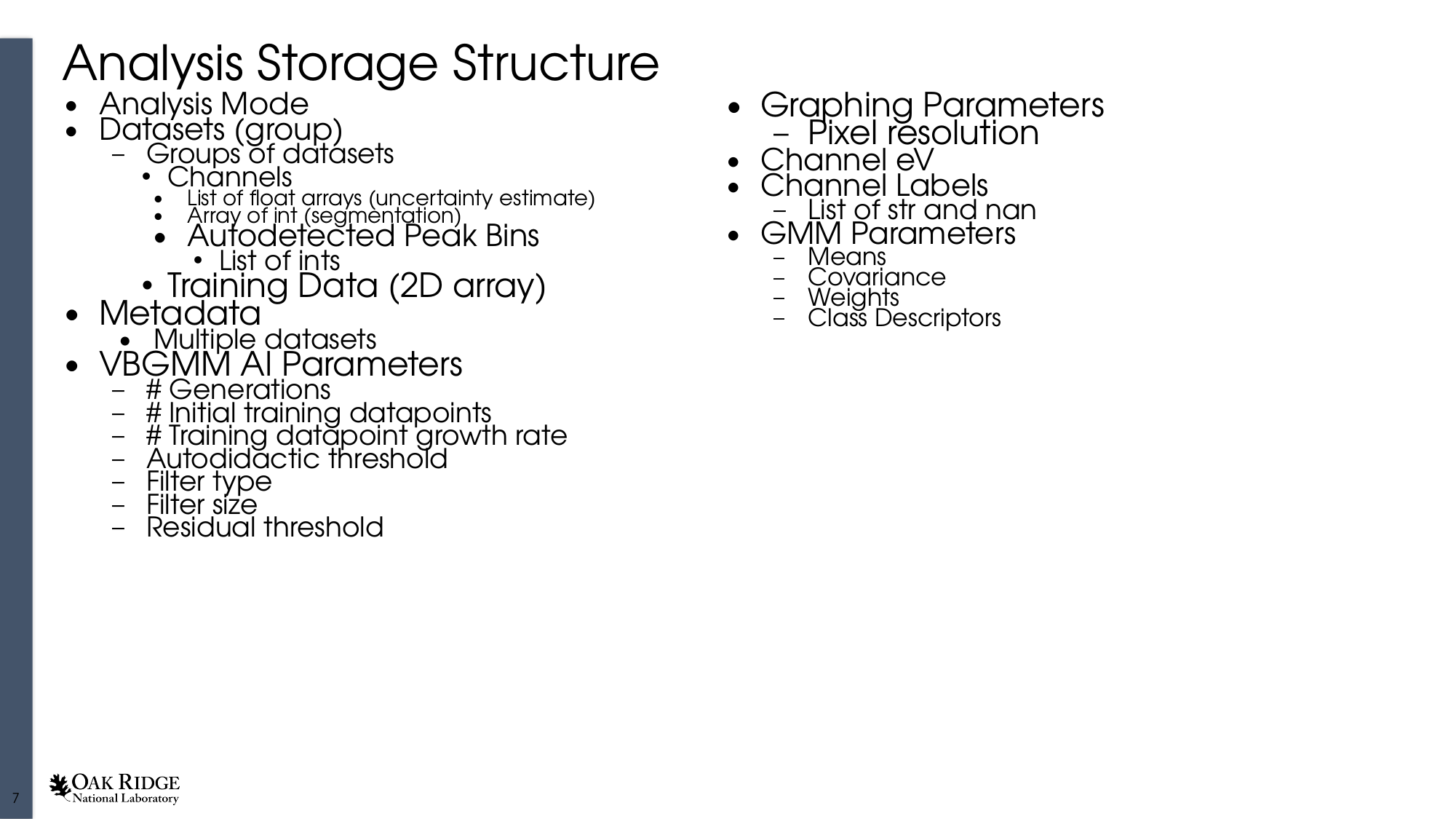

Analysis Storage Structure
| Analysis Mode Datasets (group) Groups of datasets Channels List of float arrays (uncertainty estimate) Array of int (segmentation) Autodetected Peak Bins List of ints Training Data (2D array) Metadata Multiple datasets VBGMM AI Parameters # Generations # Initial training datapoints # Training datapoint growth rate Autodidactic threshold Filter type Filter size Residual threshold | Graphing Parameters Pixel resolution Channel eV Channel Labels List of str and nan GMM Parameters Means Covariance Weights Class Descriptors |
| --- | --- |
|  |  |
|  |  |
|  |  |